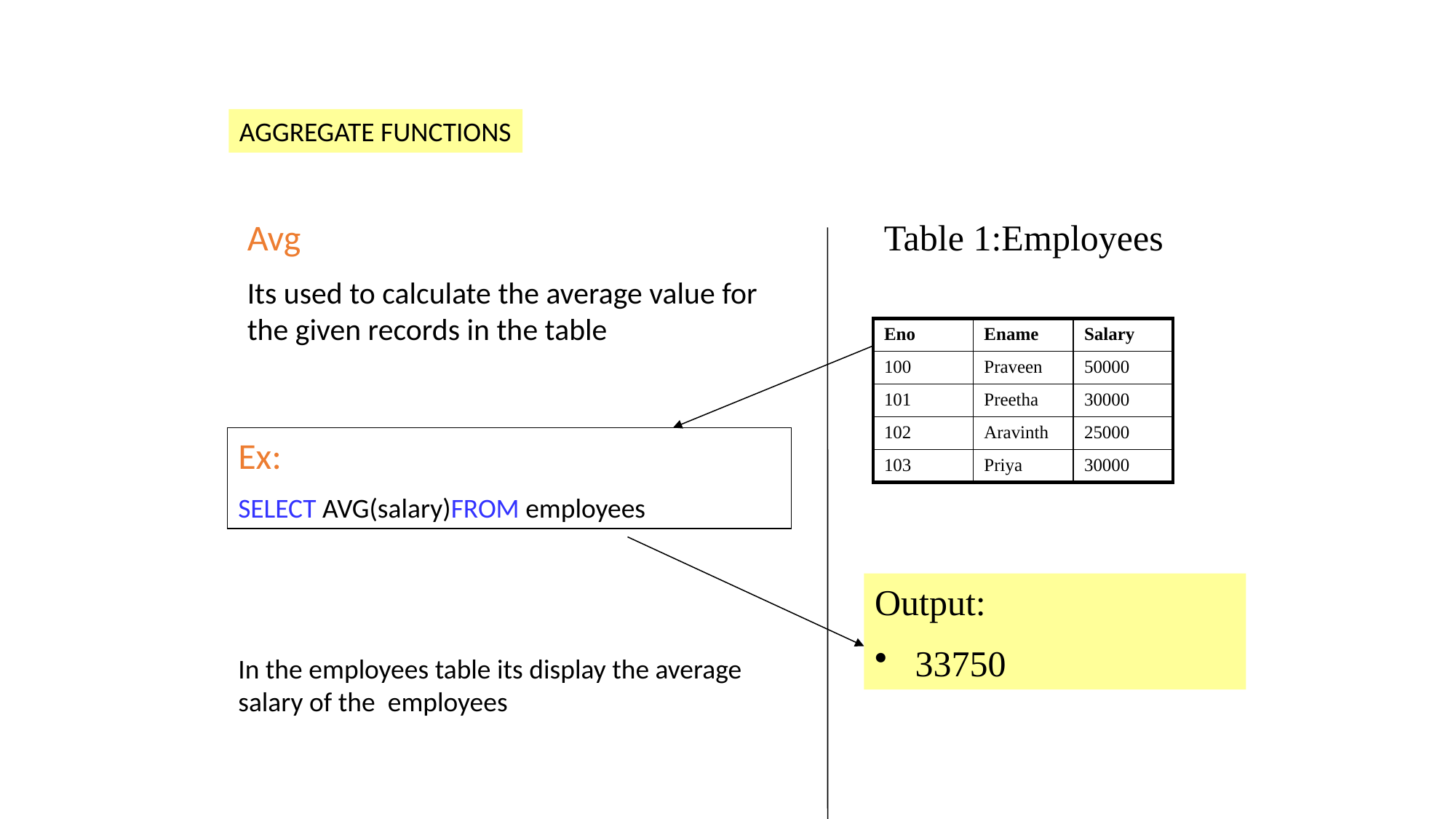

FUNCTIONS
AGGREGATE FUNCTIONS
Avg
Its used to calculate the average value for the given records in the table
Table 1:Employees

| Eno | Ename | Salary |
| --- | --- | --- |
| 100 | Praveen | 50000 |
| 101 | Preetha | 30000 |
| 102 | Aravinth | 25000 |
| 103 | Priya | 30000 |

Ex:
SELECT AVG(salary)FROM employees

Output:
   33750
In the employees table its display the average salary of the  employees